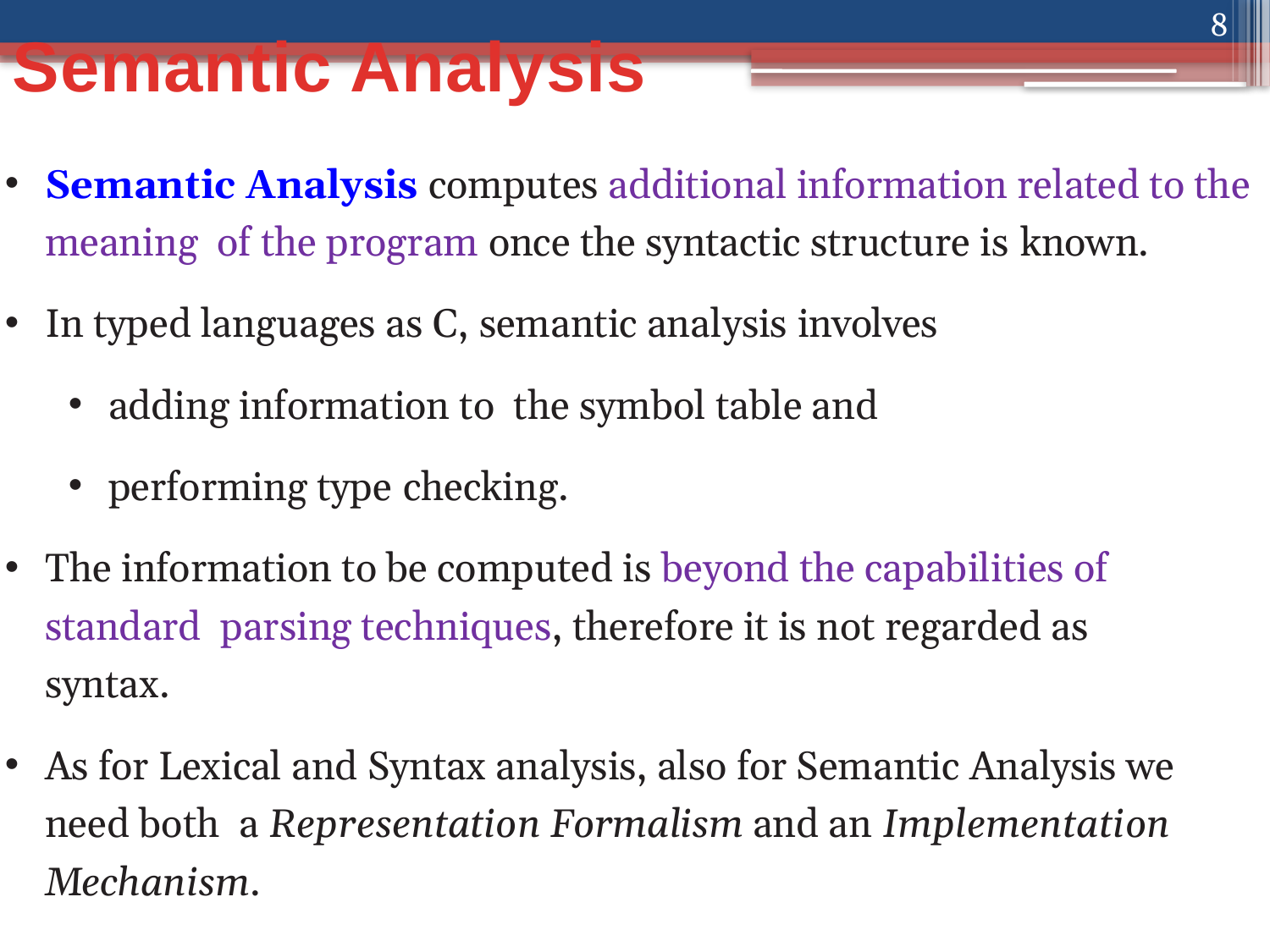

8
# Semantic Analysis
Semantic Analysis computes additional information related to the meaning  of the program once the syntactic structure is known.
In typed languages as C, semantic analysis involves
adding information to  the symbol table and
performing type checking.
The information to be computed is beyond the capabilities of standard  parsing techniques, therefore it is not regarded as syntax.
As for Lexical and Syntax analysis, also for Semantic Analysis we need both  a Representation Formalism and an Implementation Mechanism.